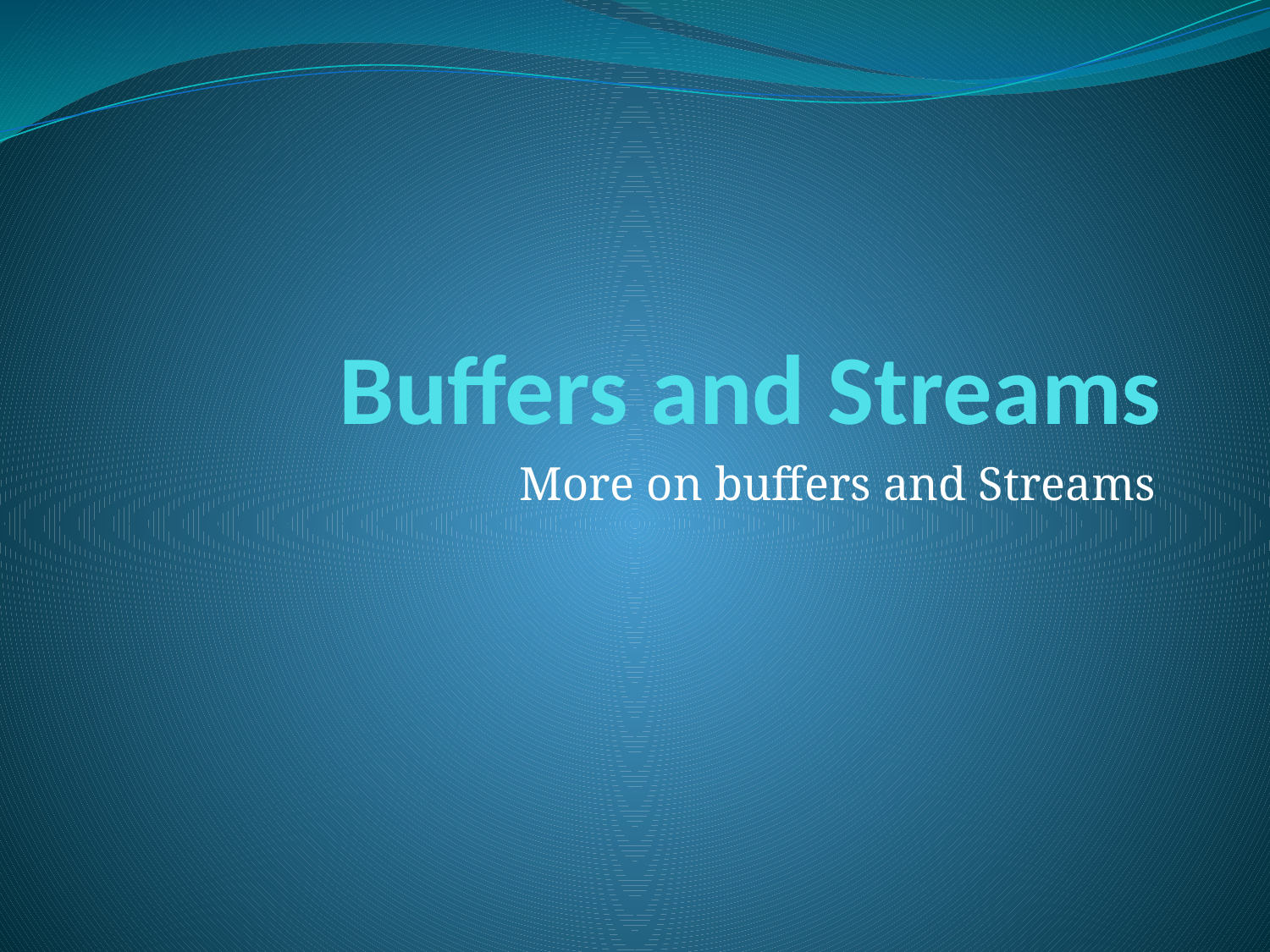

# Buffers and Streams
More on buffers and Streams